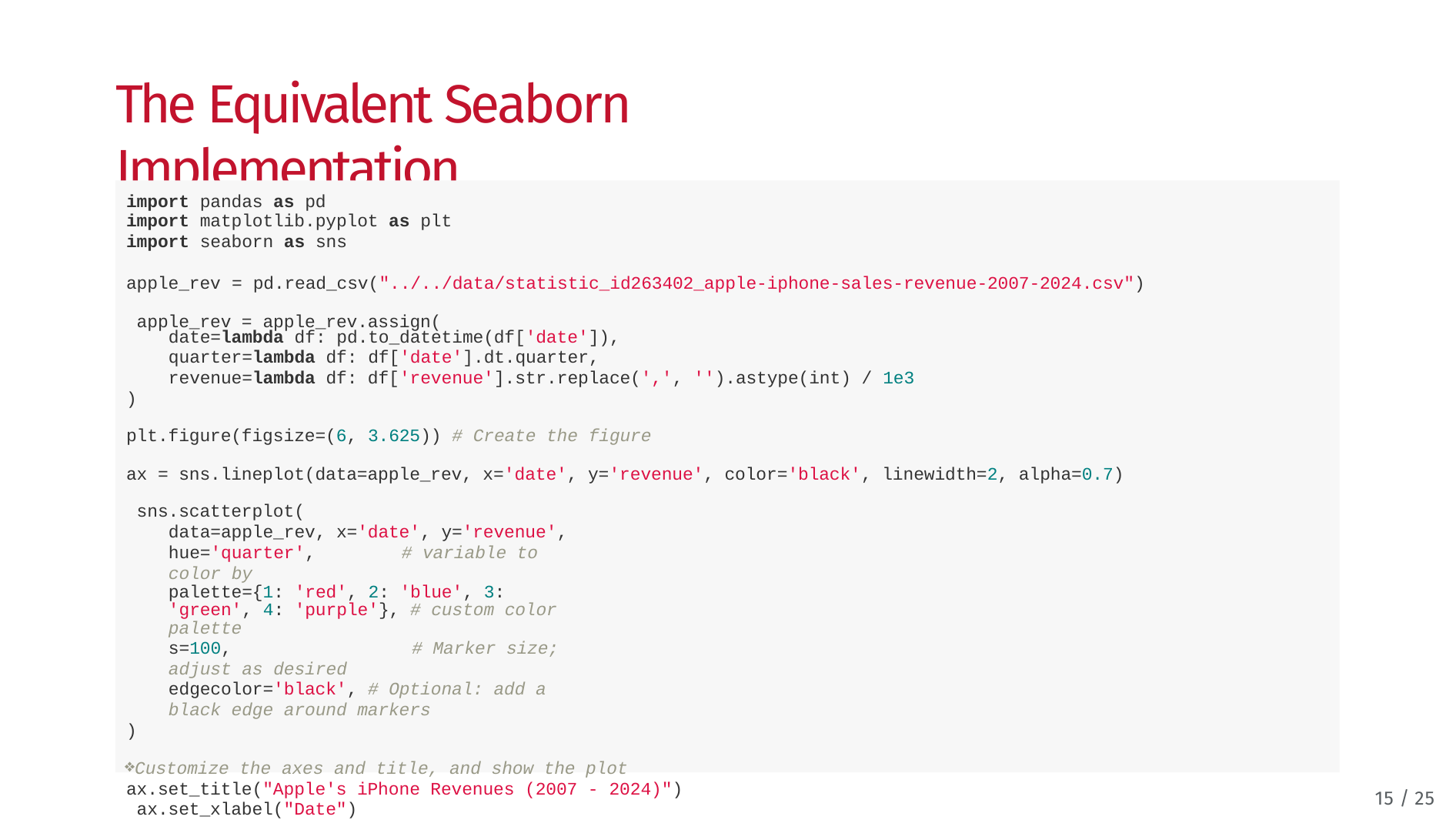

# The Equivalent Seaborn Implementation

import pandas as pd
import matplotlib.pyplot as plt
import seaborn as sns
apple_rev = pd.read_csv("../../data/statistic_id263402_apple-iphone-sales-revenue-2007-2024.csv")  apple_rev = apple_rev.assign(
date=lambda df: pd.to_datetime(df['date']),
quarter=lambda df: df['date'].dt.quarter,
revenue=lambda df: df['revenue'].str.replace(',', '').astype(int) / 1e3
)
plt.figure(figsize=(6, 3.625)) # Create the figure
ax = sns.lineplot(data=apple_rev, x='date', y='revenue', color='black', linewidth=2, alpha=0.7)  sns.scatterplot(
data=apple_rev, x='date', y='revenue',  hue='quarter',	# variable to color by
palette={1: 'red', 2: 'blue', 3: 'green', 4: 'purple'}, # custom color palette
s=100,	# Marker size; adjust as desired
edgecolor='black', # Optional: add a black edge around markers
)
Customize the axes and title, and show the plot  ax.set_title("Apple's iPhone Revenues (2007 - 2024)")  ax.set_xlabel("Date")
ax.set_ylabel("Revenue in Billions")
plt.show()
15 / 25